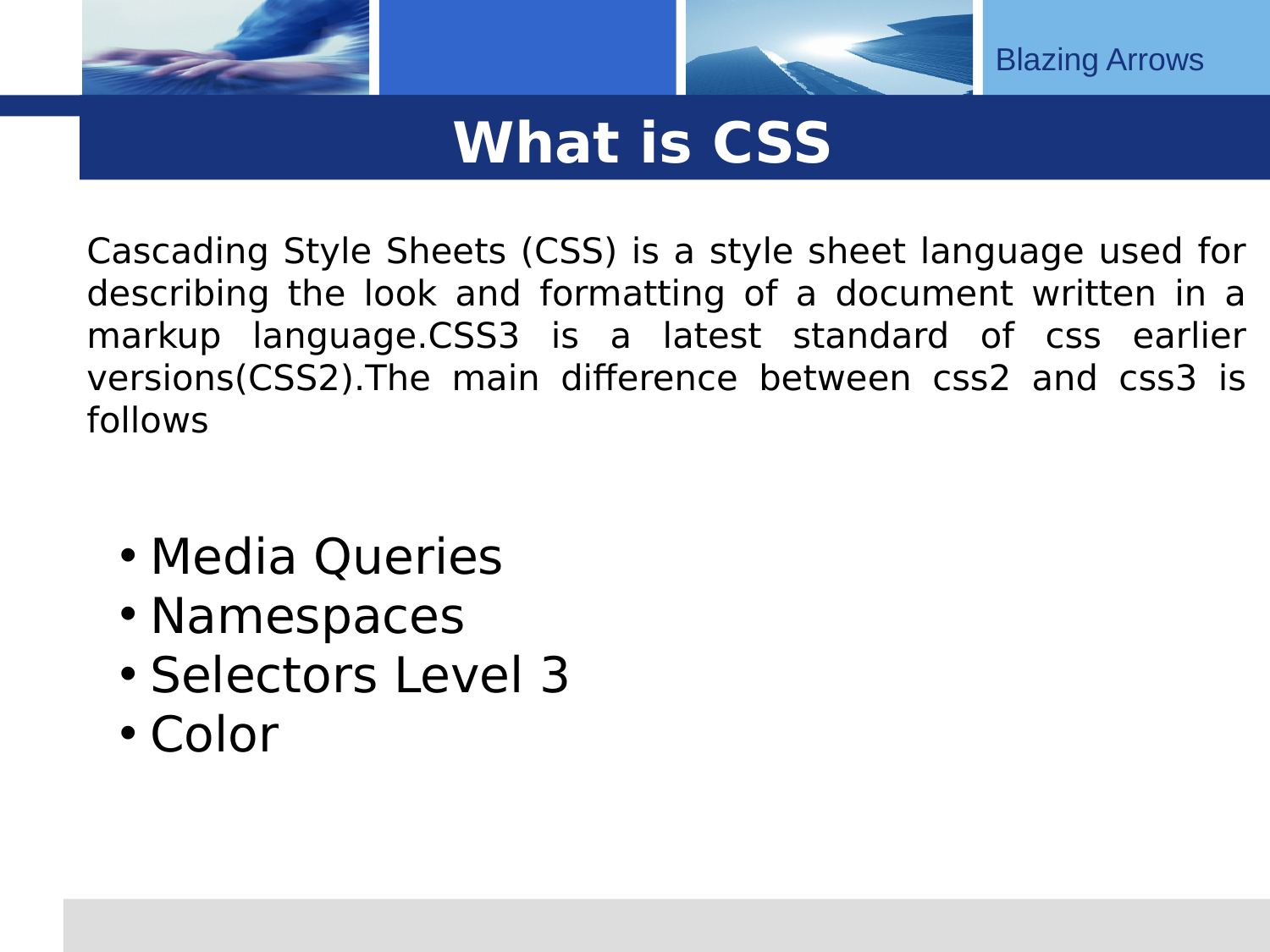

# What is CSS
Cascading Style Sheets (CSS) is a style sheet language used for describing the look and formatting of a document written in a markup language.CSS3 is a latest standard of css earlier versions(CSS2).The main difference between css2 and css3 is follows

Media Queries
Namespaces
Selectors Level 3
Color